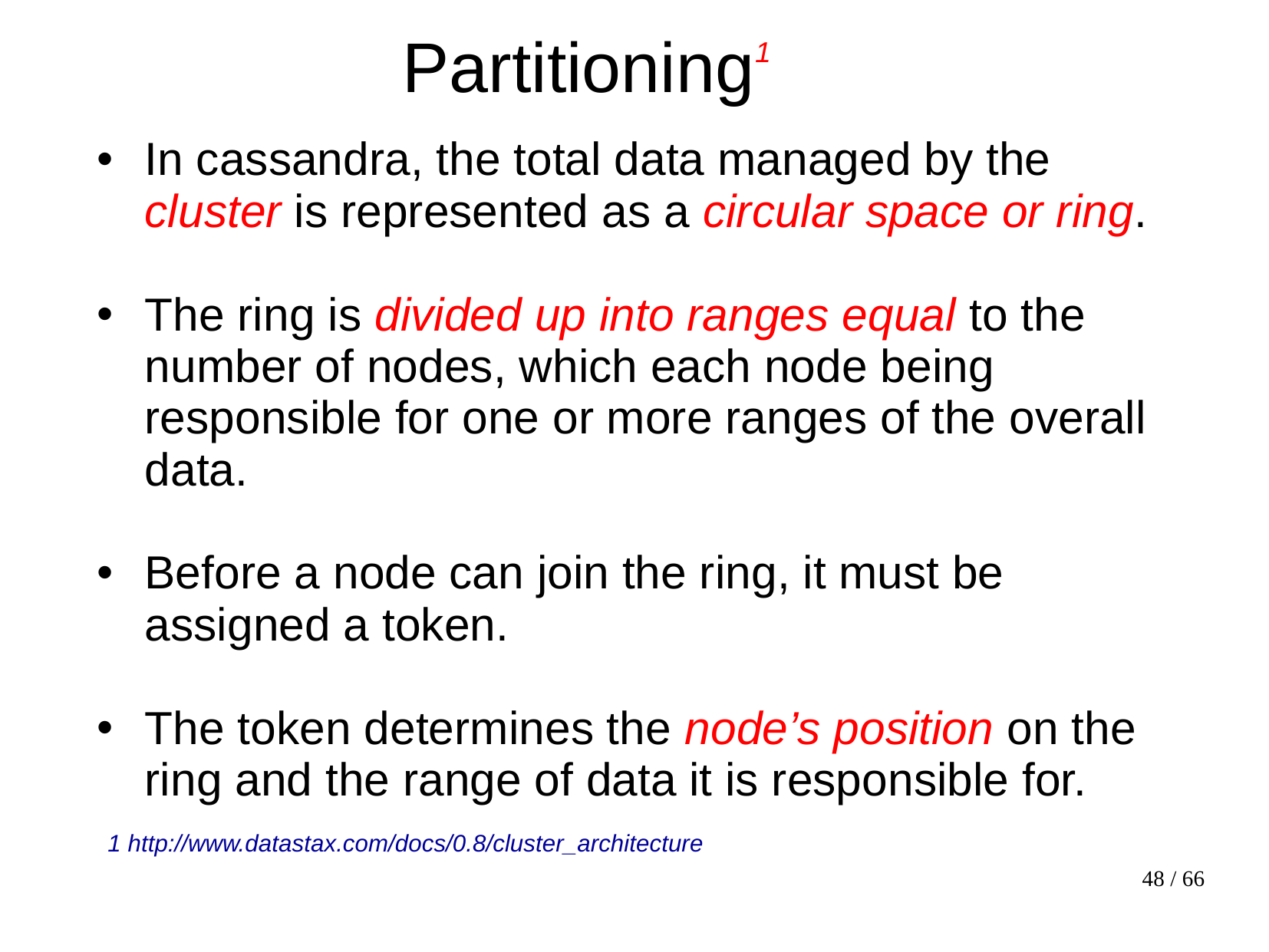

# Partitioning1
In cassandra, the total data managed by the cluster is represented as a circular space or ring.

The ring is divided up into ranges equal to the number of nodes, which each node being responsible for one or more ranges of the overall data.

Before a node can join the ring, it must be assigned a token.

The token determines the node’s position on the ring and the range of data it is responsible for.
1 http://www.datastax.com/docs/0.8/cluster_architecture
48 / 66